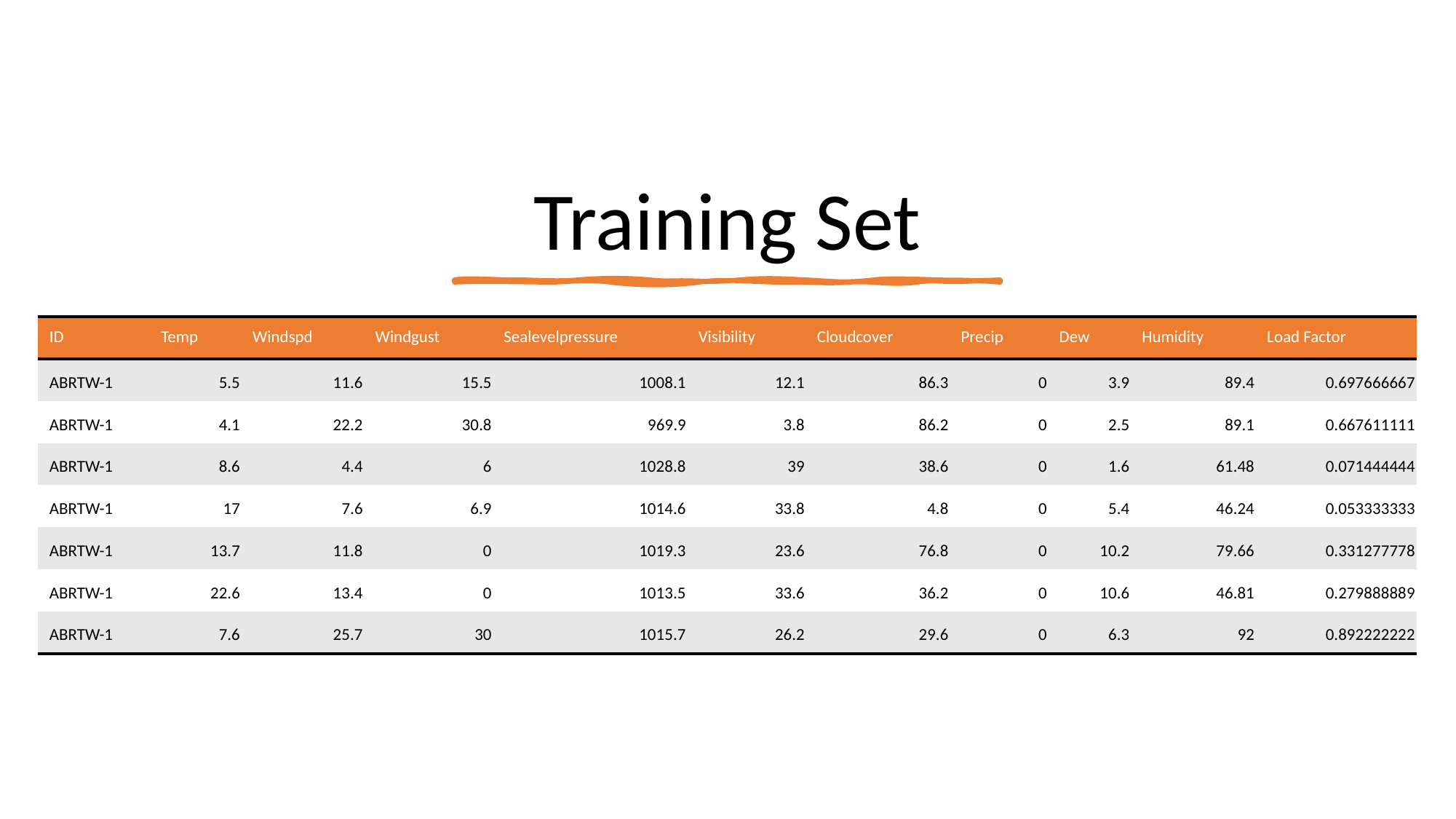

# Training Set

| ID | Temp | Windspd | Windgust | Sealevelpressure | Visibility | Cloudcover | Precip | Dew | Humidity | Load Factor |
| --- | --- | --- | --- | --- | --- | --- | --- | --- | --- | --- |
| ABRTW-1 | 5.5 | 11.6 | 15.5 | 1008.1 | 12.1 | 86.3 | 0 | 3.9 | 89.4 | 0.697666667 |
| ABRTW-1 | 4.1 | 22.2 | 30.8 | 969.9 | 3.8 | 86.2 | 0 | 2.5 | 89.1 | 0.667611111 |
| ABRTW-1 | 8.6 | 4.4 | 6 | 1028.8 | 39 | 38.6 | 0 | 1.6 | 61.48 | 0.071444444 |
| ABRTW-1 | 17 | 7.6 | 6.9 | 1014.6 | 33.8 | 4.8 | 0 | 5.4 | 46.24 | 0.053333333 |
| ABRTW-1 | 13.7 | 11.8 | 0 | 1019.3 | 23.6 | 76.8 | 0 | 10.2 | 79.66 | 0.331277778 |
| ABRTW-1 | 22.6 | 13.4 | 0 | 1013.5 | 33.6 | 36.2 | 0 | 10.6 | 46.81 | 0.279888889 |
| ABRTW-1 | 7.6 | 25.7 | 30 | 1015.7 | 26.2 | 29.6 | 0 | 6.3 | 92 | 0.892222222 |